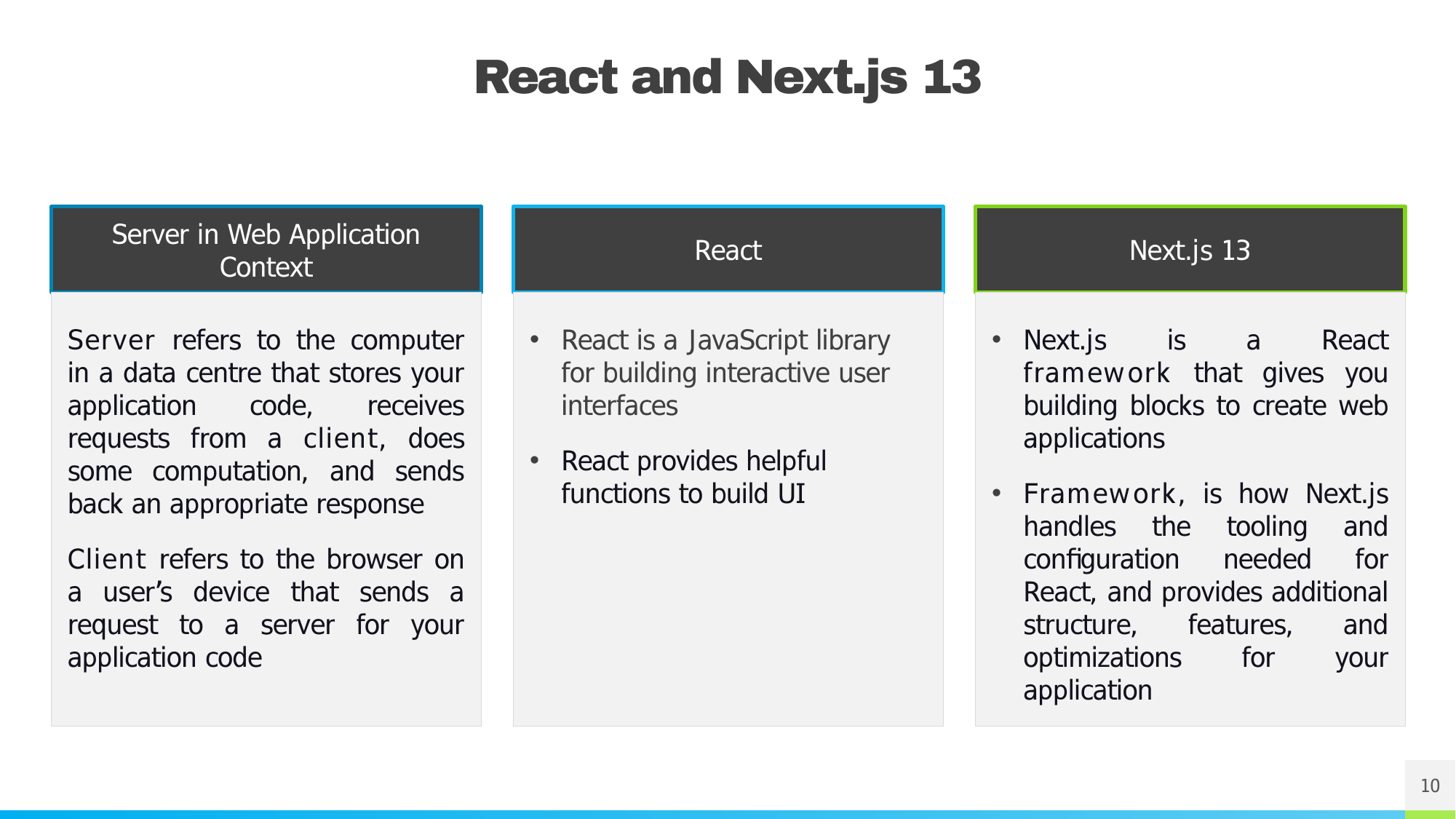

# React and Next.js 13
Server in Web Application Context
React
Next.js 13
Server refers to the computer in a data centre that stores your application code, receives requests from a client, does some computation, and sends back an appropriate response
Client refers to the browser on a user’s device that sends a request to a server for your application code
React is a JavaScript library for building interactive user interfaces
React provides helpful functions to build UI
Next.js is a React framework that gives you building blocks to create web applications
Framework, is how Next.js handles the tooling and configuration needed for React, and provides additional structure, features, and optimizations for your application
10